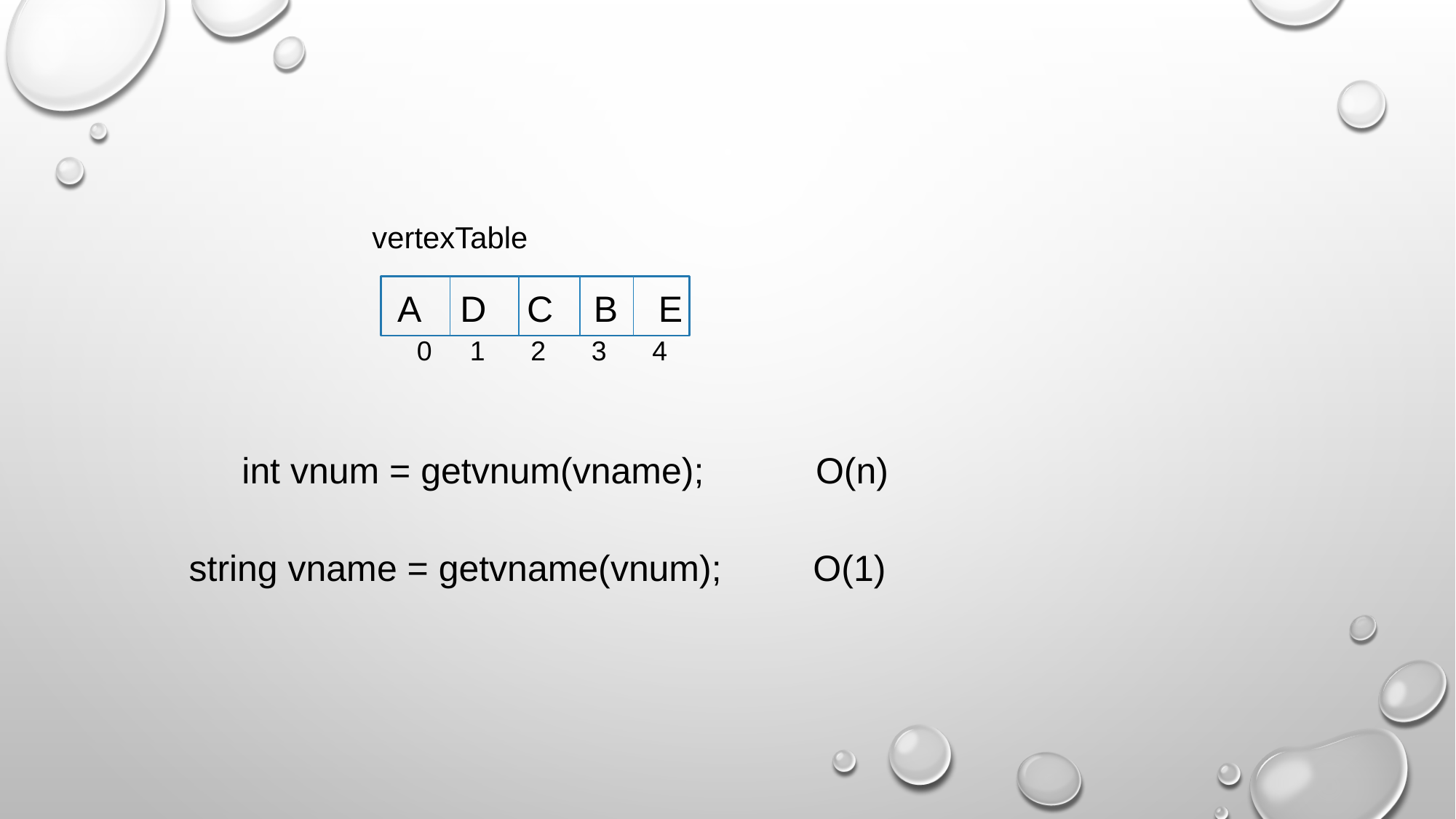

vertexTable

 A    D    C    B    E
0     1      2      3      4
int vnum = getvnum(vname);           O(n)
string vname = getvname(vnum);         O(1)